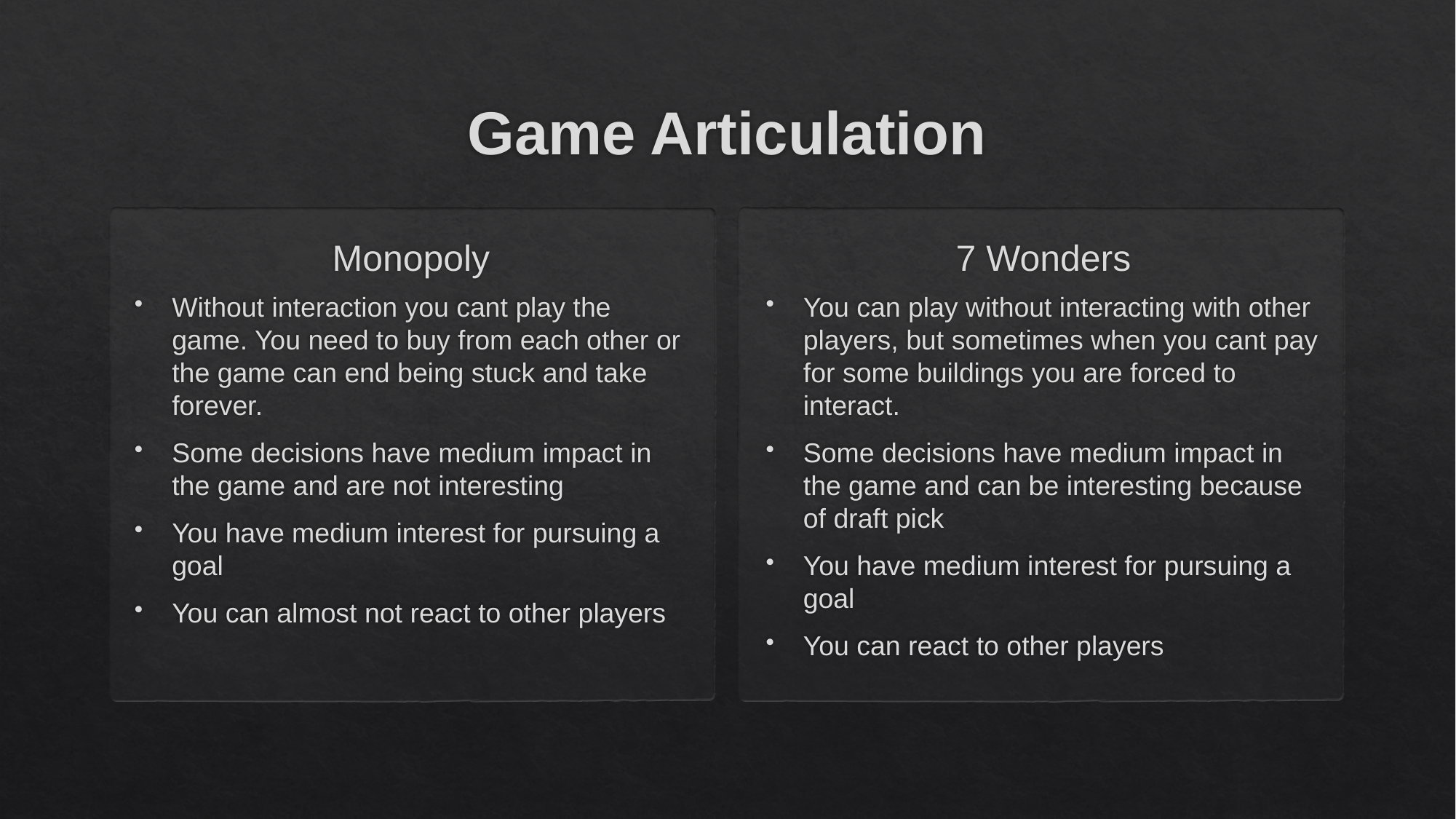

# Game Articulation
Monopoly
7 Wonders
Without interaction you cant play the game. You need to buy from each other or the game can end being stuck and take forever.
Some decisions have medium impact in the game and are not interesting
You have medium interest for pursuing a goal
You can almost not react to other players
You can play without interacting with other players, but sometimes when you cant pay for some buildings you are forced to interact.
Some decisions have medium impact in the game and can be interesting because of draft pick
You have medium interest for pursuing a goal
You can react to other players